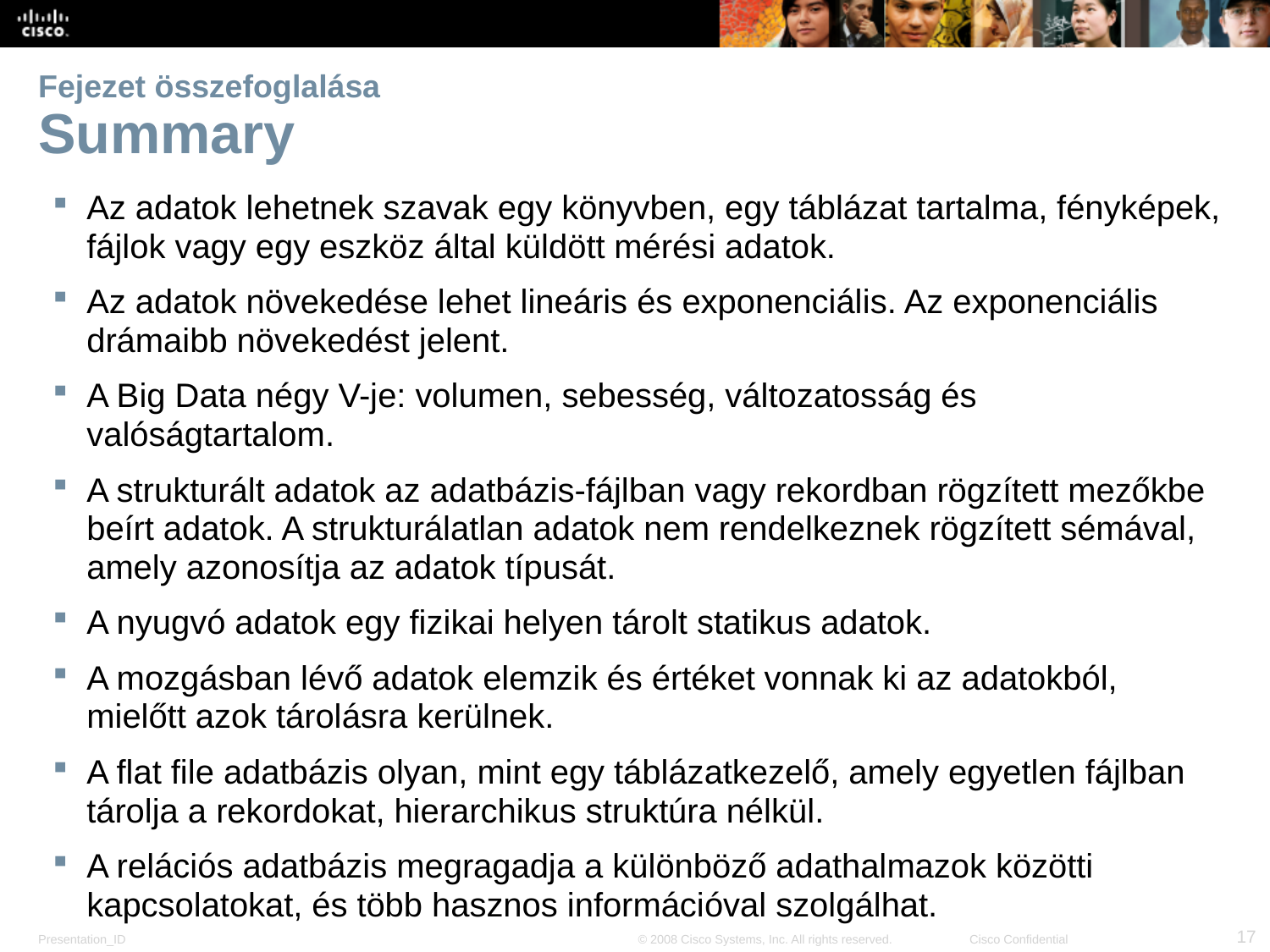

# Fejezet összefoglalása Summary
Az adatok lehetnek szavak egy könyvben, egy táblázat tartalma, fényképek, fájlok vagy egy eszköz által küldött mérési adatok.
Az adatok növekedése lehet lineáris és exponenciális. Az exponenciális drámaibb növekedést jelent.
A Big Data négy V-je: volumen, sebesség, változatosság és valóságtartalom.
A strukturált adatok az adatbázis-fájlban vagy rekordban rögzített mezőkbe beírt adatok. A strukturálatlan adatok nem rendelkeznek rögzített sémával, amely azonosítja az adatok típusát.
A nyugvó adatok egy fizikai helyen tárolt statikus adatok.
A mozgásban lévő adatok elemzik és értéket vonnak ki az adatokból, mielőtt azok tárolásra kerülnek.
A flat file adatbázis olyan, mint egy táblázatkezelő, amely egyetlen fájlban tárolja a rekordokat, hierarchikus struktúra nélkül.
A relációs adatbázis megragadja a különböző adathalmazok közötti kapcsolatokat, és több hasznos információval szolgálhat.